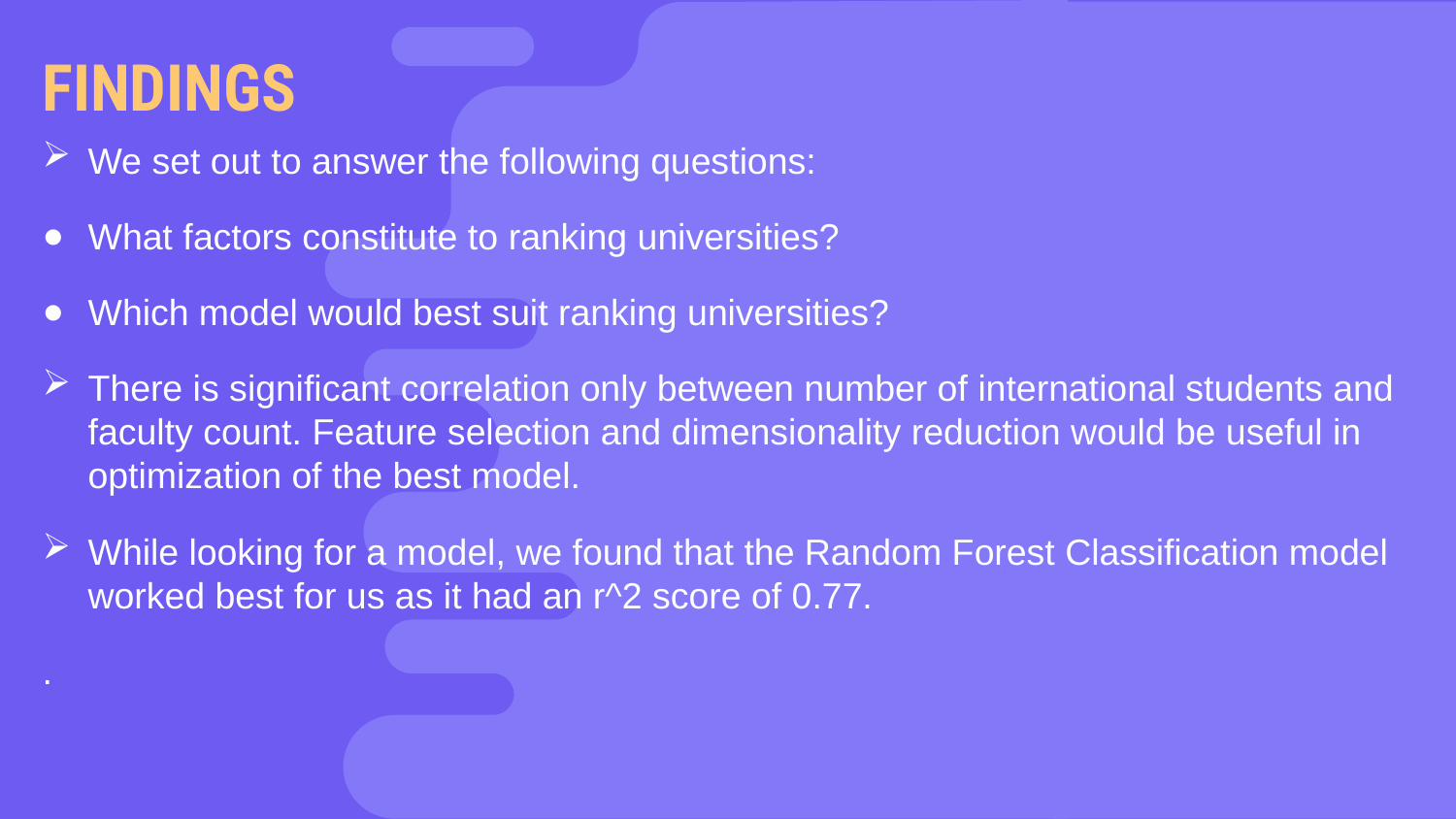

# FINDINGS
We set out to answer the following questions:
What factors constitute to ranking universities?
Which model would best suit ranking universities?
There is significant correlation only between number of international students and faculty count. Feature selection and dimensionality reduction would be useful in optimization of the best model.
While looking for a model, we found that the Random Forest Classification model worked best for us as it had an r^2 score of 0.77.
.